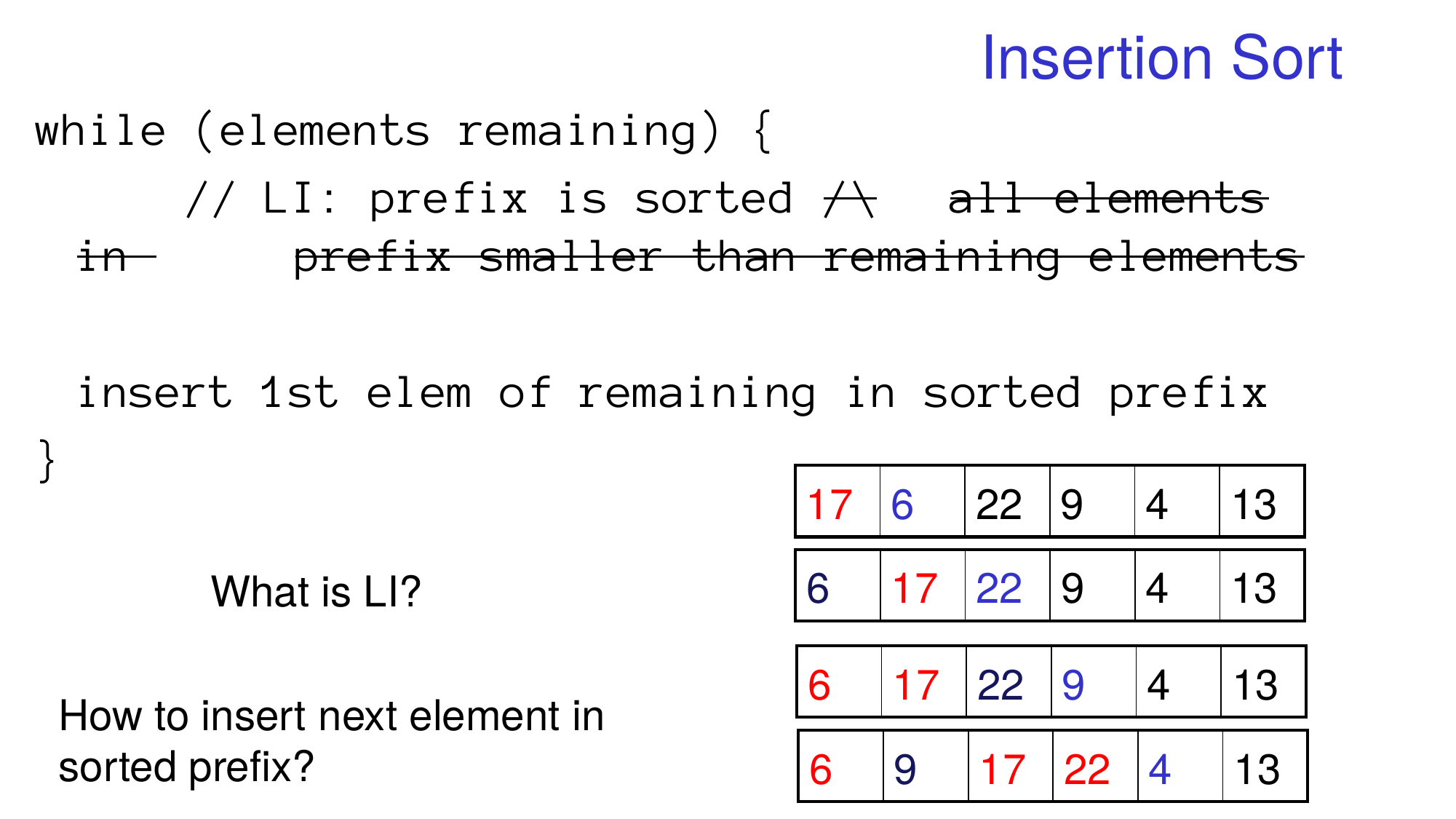

# Insertion Sort
while (elements remaining) {
		// LI: prefix is sorted /\	all elements in 		prefix smaller than remaining elements

	insert 1st elem of remaining in sorted prefix
}
| 17 | 6 | 22 | 9 | 4 | 13 |
| --- | --- | --- | --- | --- | --- |
| 6 | 17 | 22 | 9 | 4 | 13 |
| --- | --- | --- | --- | --- | --- |
What is LI?
| 6 | 17 | 22 | 9 | 4 | 13 |
| --- | --- | --- | --- | --- | --- |
How to insert next element in
sorted prefix?
| 6 | 9 | 17 | 22 | 4 | 13 |
| --- | --- | --- | --- | --- | --- |